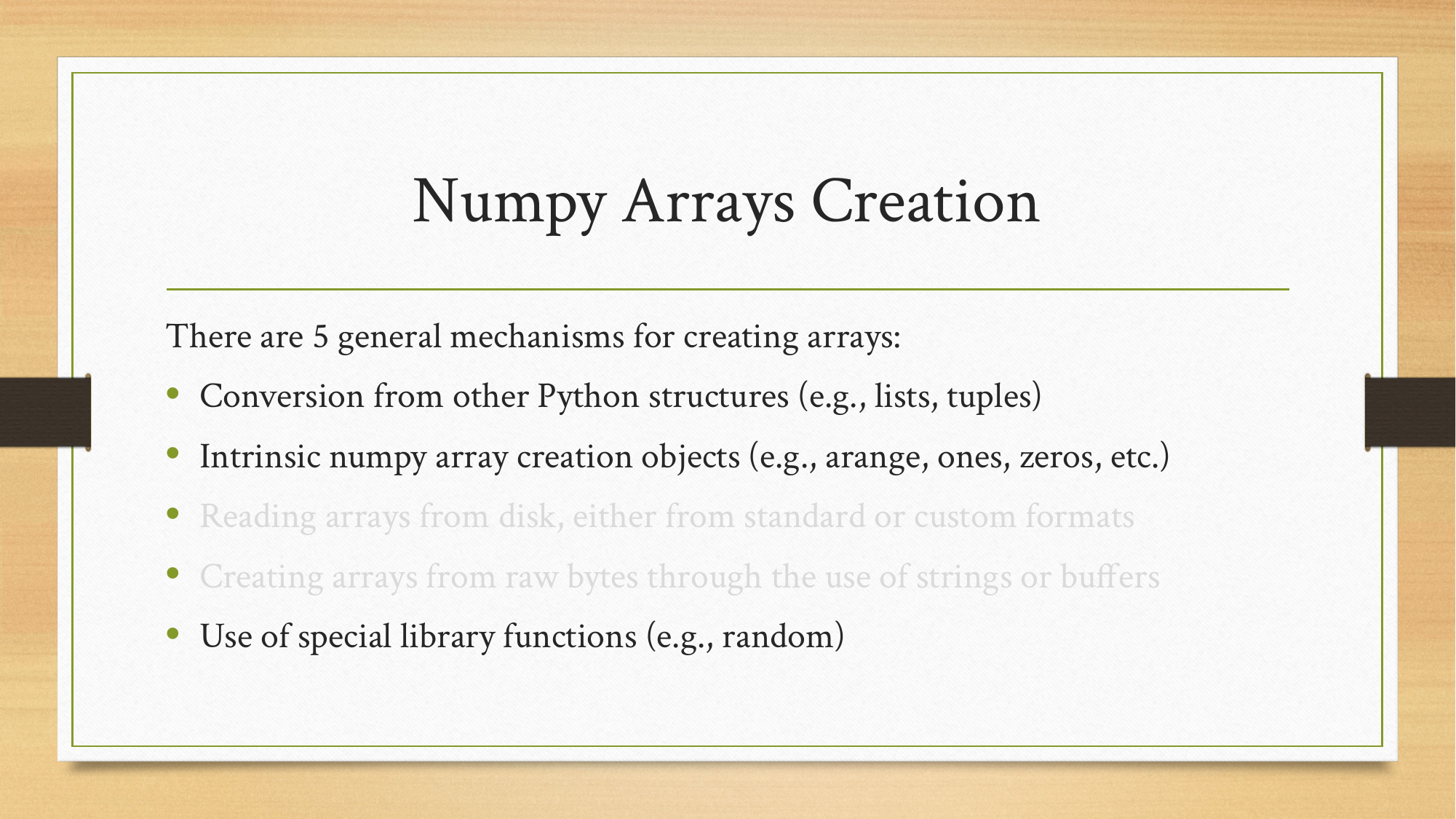

# Numpy Arrays Creation
There are 5 general mechanisms for creating arrays:
Conversion from other Python structures (e.g., lists, tuples)
Intrinsic numpy array creation objects (e.g., arange, ones, zeros, etc.)
Reading arrays from disk, either from standard or custom formats
Creating arrays from raw bytes through the use of strings or buffers
Use of special library functions (e.g., random)